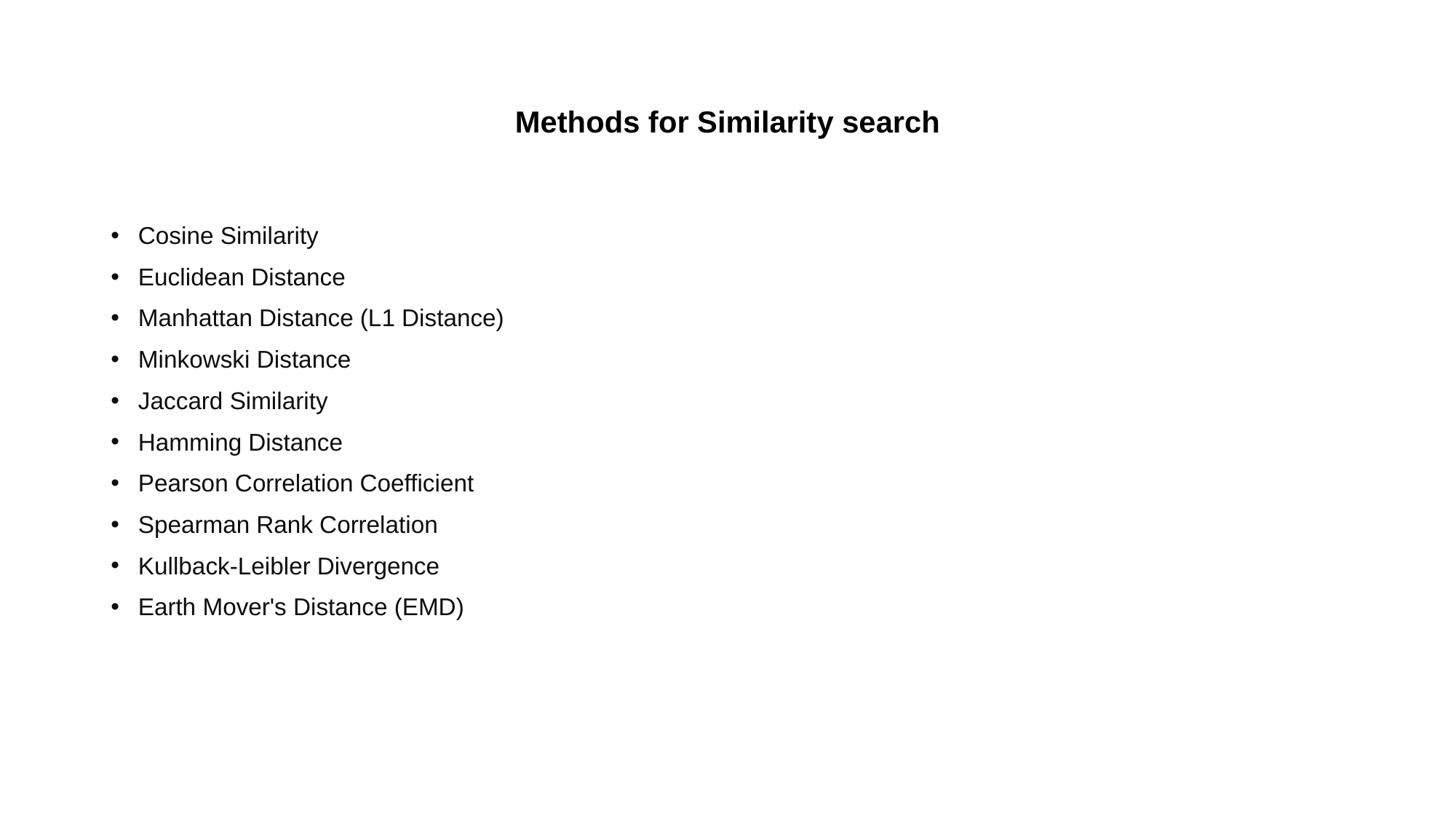

# Methods for Similarity search
Cosine Similarity
Euclidean Distance
Manhattan Distance (L1 Distance)
Minkowski Distance
Jaccard Similarity
Hamming Distance
Pearson Correlation Coefficient
Spearman Rank Correlation
Kullback-Leibler Divergence
Earth Mover's Distance (EMD)